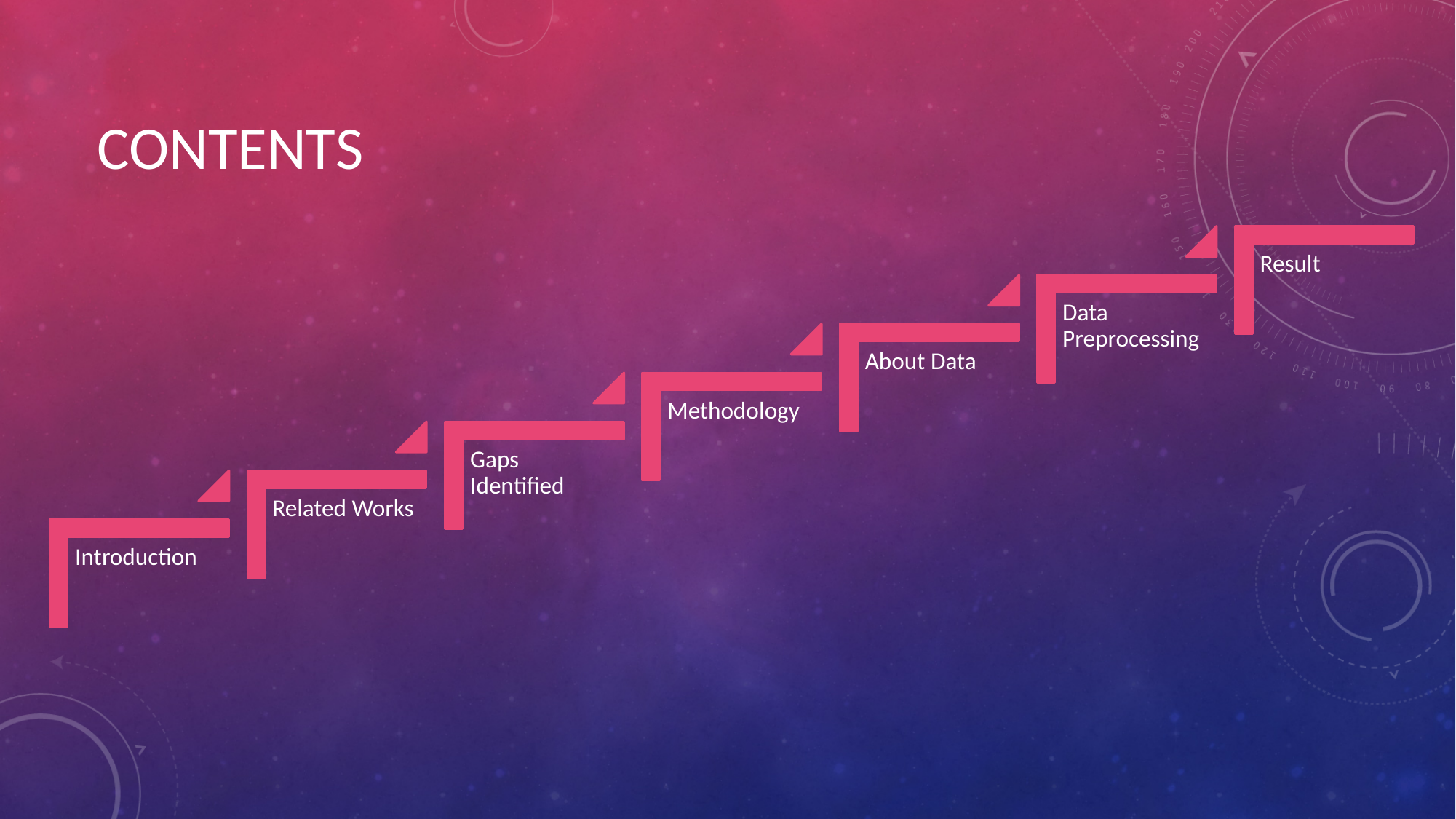

Introduction
Related Works
Gaps Identified
Methodology
About Data
Data Preprocessing
Result
CONTENTS